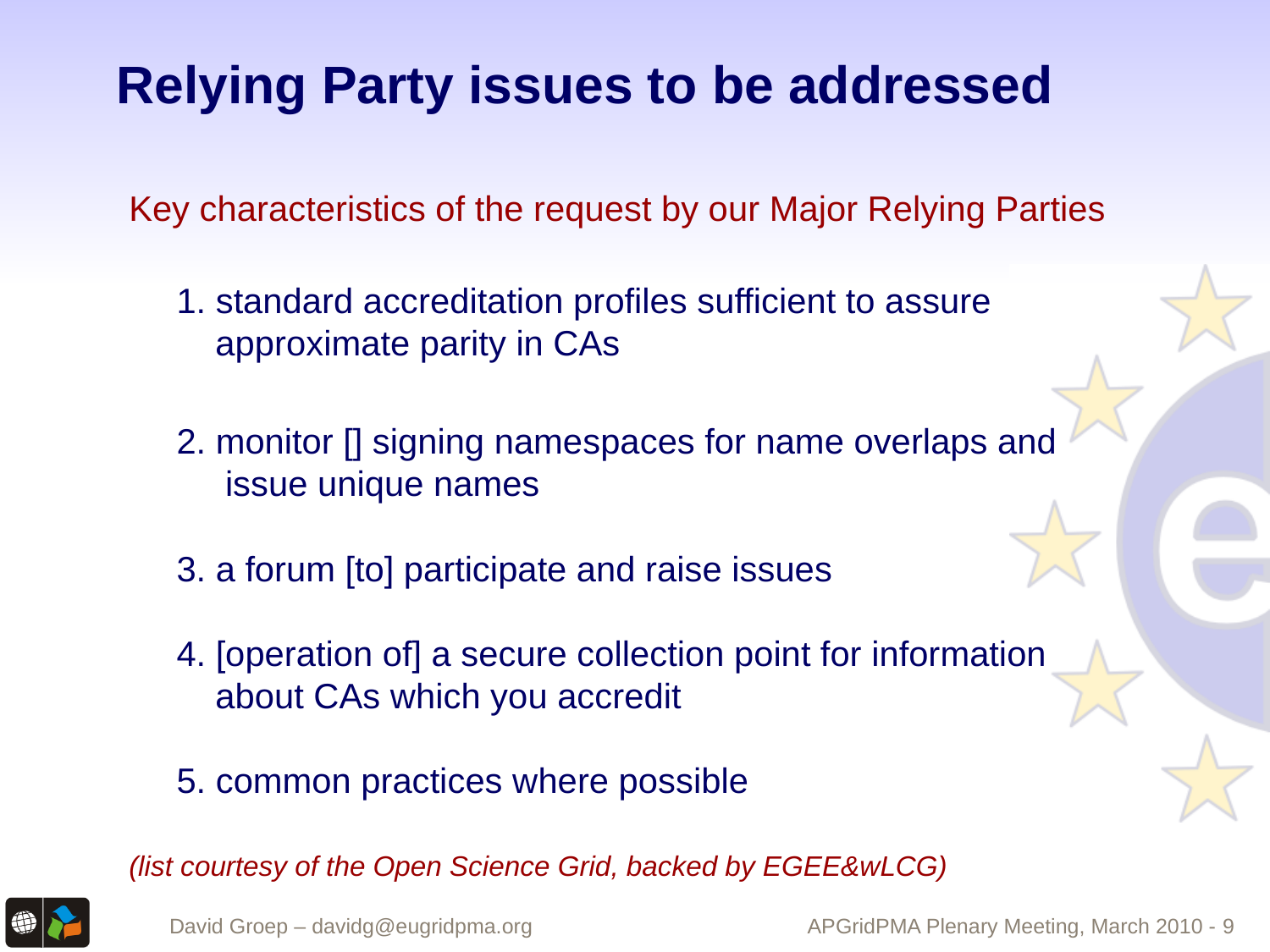

# Relying Party issues to be addressed
Key characteristics of the request by our Major Relying Parties
1. standard accreditation profiles sufficient to assure
    approximate parity in CAs

	2. monitor [] signing namespaces for name overlaps and
     issue unique names
3. a forum [to] participate and raise issues
4. [operation of] a secure collection point for information
    about CAs which you accredit
5. common practices where possible
(list courtesy of the Open Science Grid, backed by EGEE&wLCG)